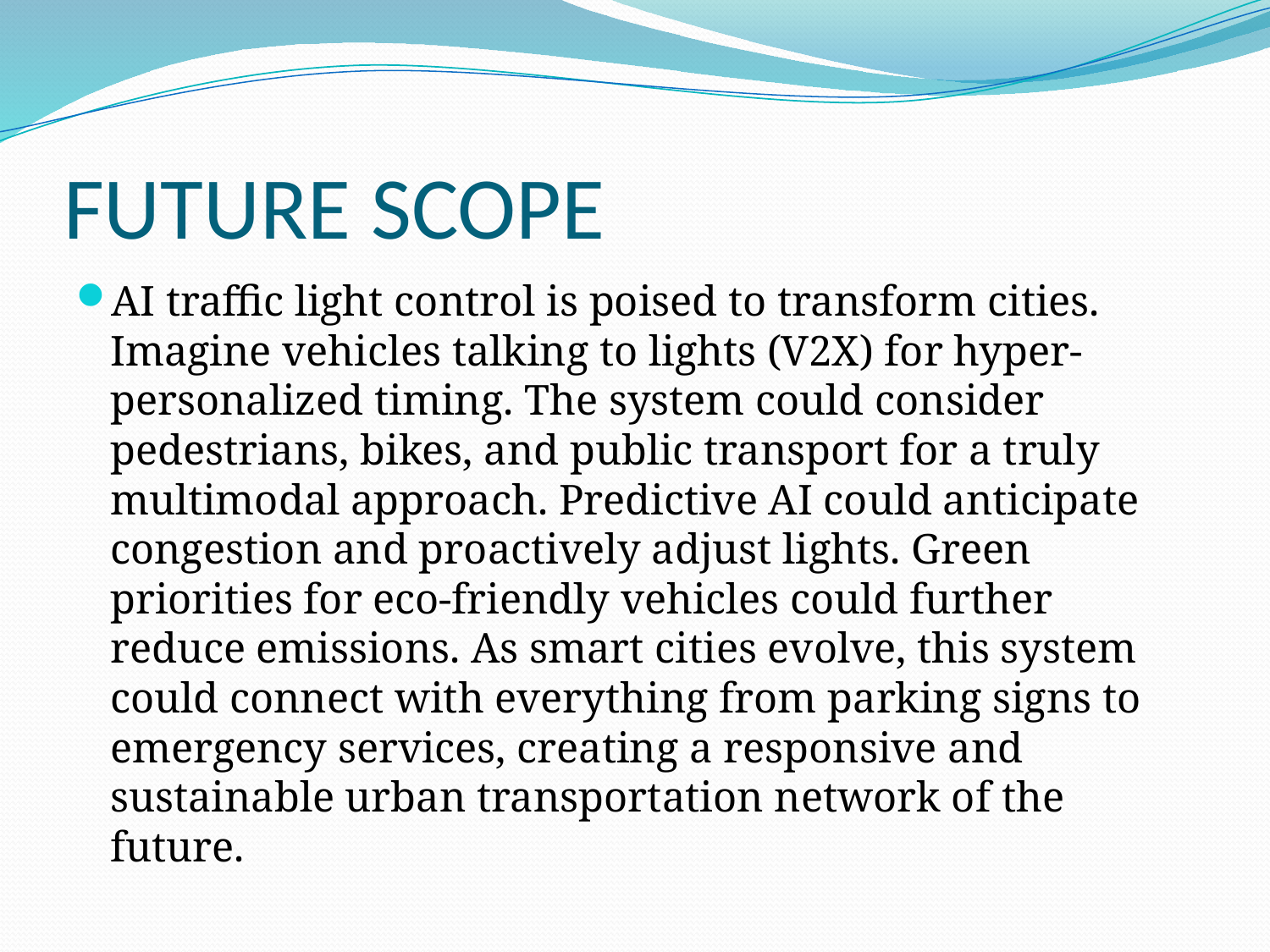

# FUTURE SCOPE
AI traffic light control is poised to transform cities. Imagine vehicles talking to lights (V2X) for hyper-personalized timing. The system could consider pedestrians, bikes, and public transport for a truly multimodal approach. Predictive AI could anticipate congestion and proactively adjust lights. Green priorities for eco-friendly vehicles could further reduce emissions. As smart cities evolve, this system could connect with everything from parking signs to emergency services, creating a responsive and sustainable urban transportation network of the future.